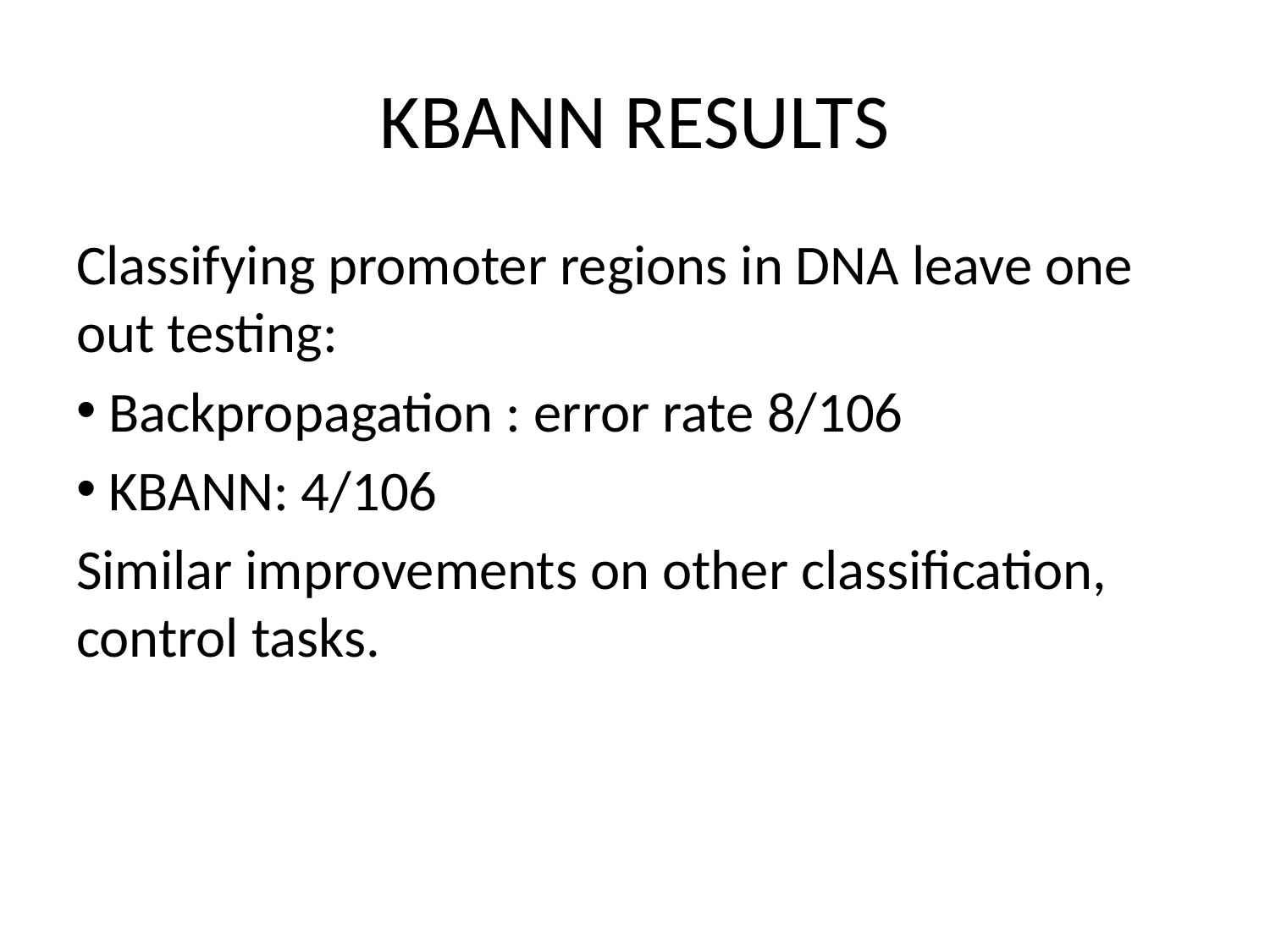

# KBANN RESULTS
Classifying promoter regions in DNA leave one out testing:
 Backpropagation : error rate 8/106
 KBANN: 4/106
Similar improvements on other classification, control tasks.